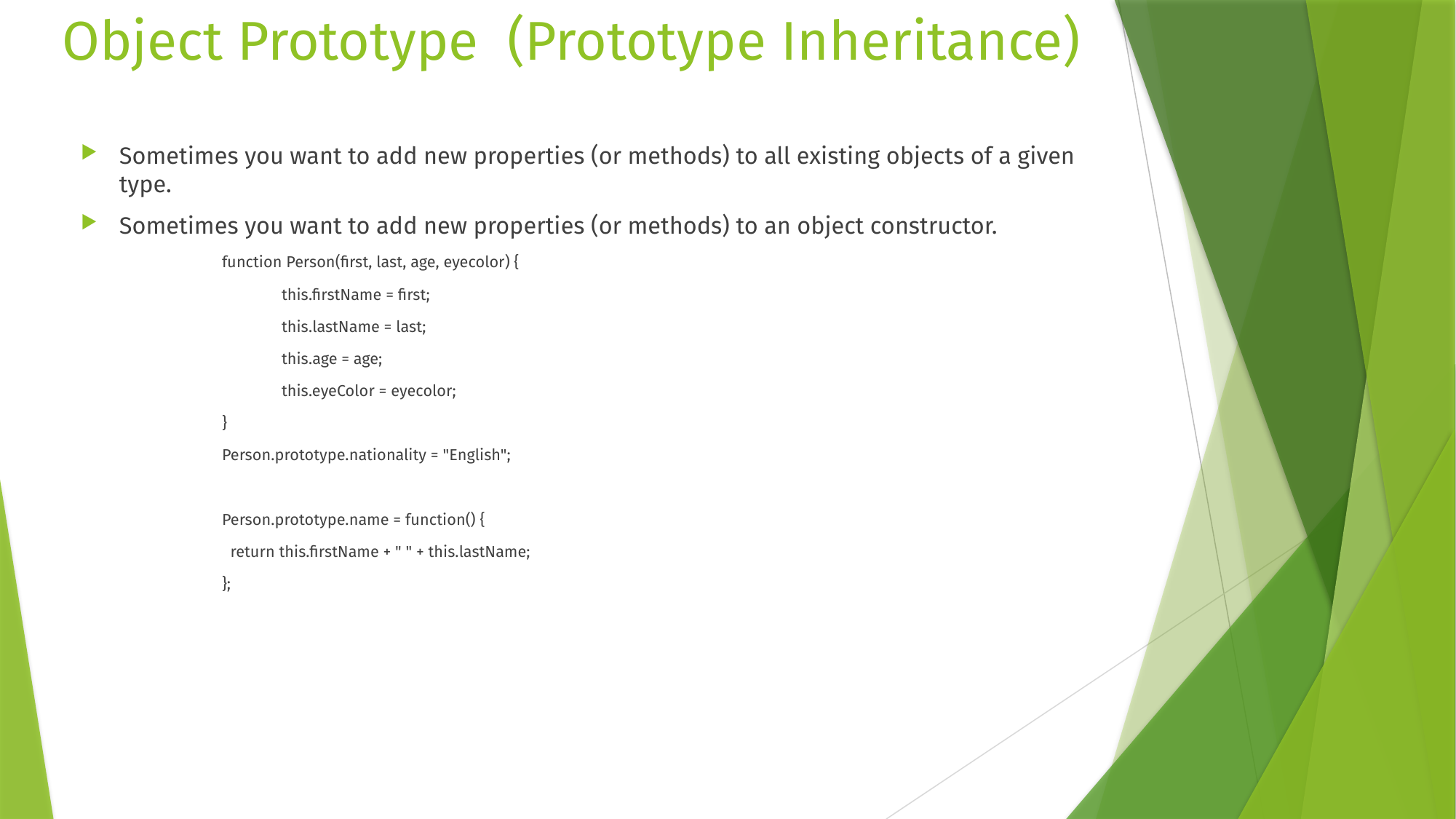

# Object Prototype  (Prototype Inheritance)
Sometimes you want to add new properties (or methods) to all existing objects of a given type.
Sometimes you want to add new properties (or methods) to an object constructor.
function Person(first, last, age, eyecolor) {
  this.firstName = first;
  this.lastName = last;
  this.age = age;
  this.eyeColor = eyecolor;
}
Person.prototype.nationality = "English";

Person.prototype.name = function() {
  return this.firstName + " " + this.lastName;
};